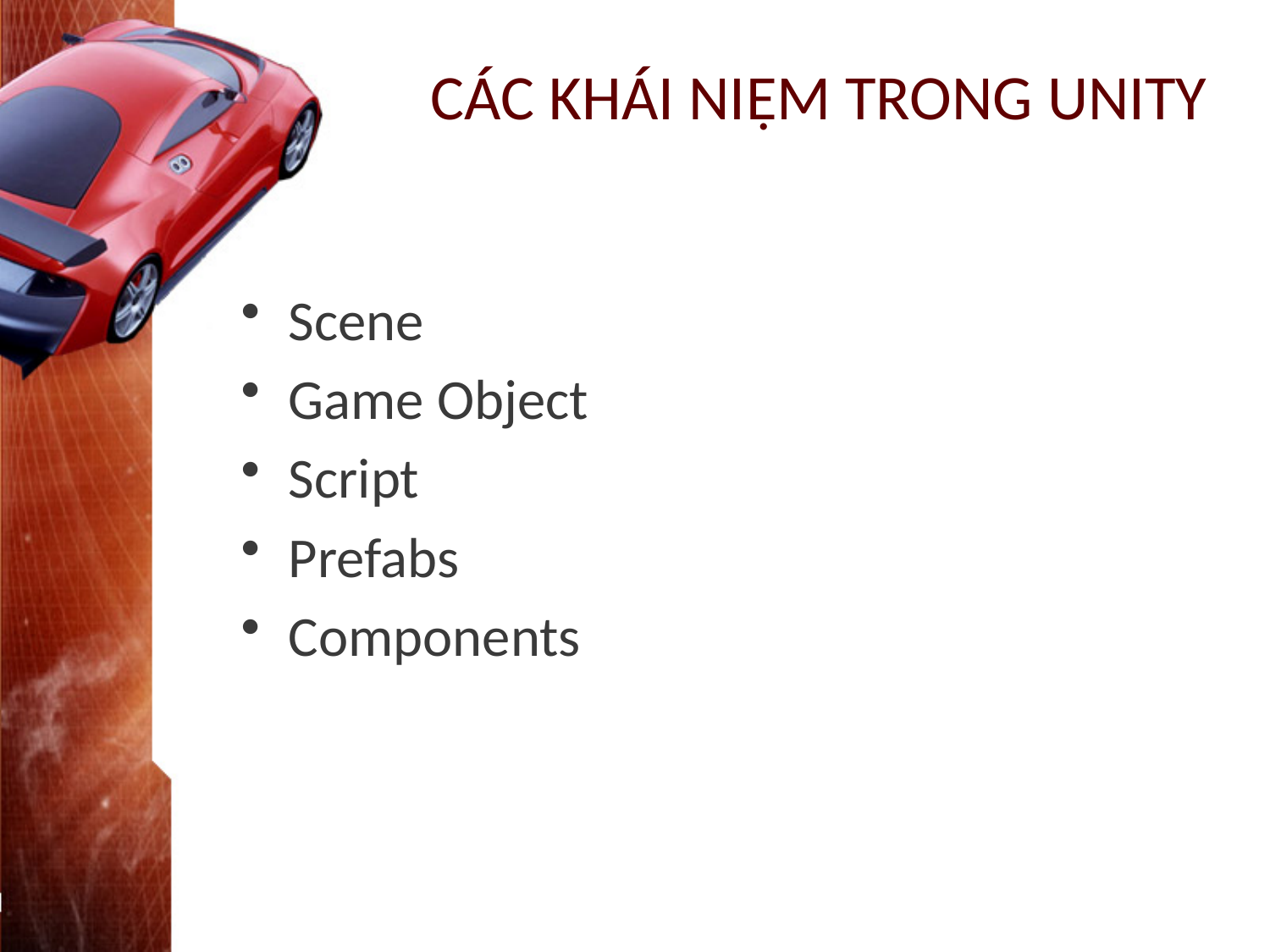

# CÁC KHÁI NIỆM TRONG UNITY
Scene
Game Object
Script
Prefabs
Components